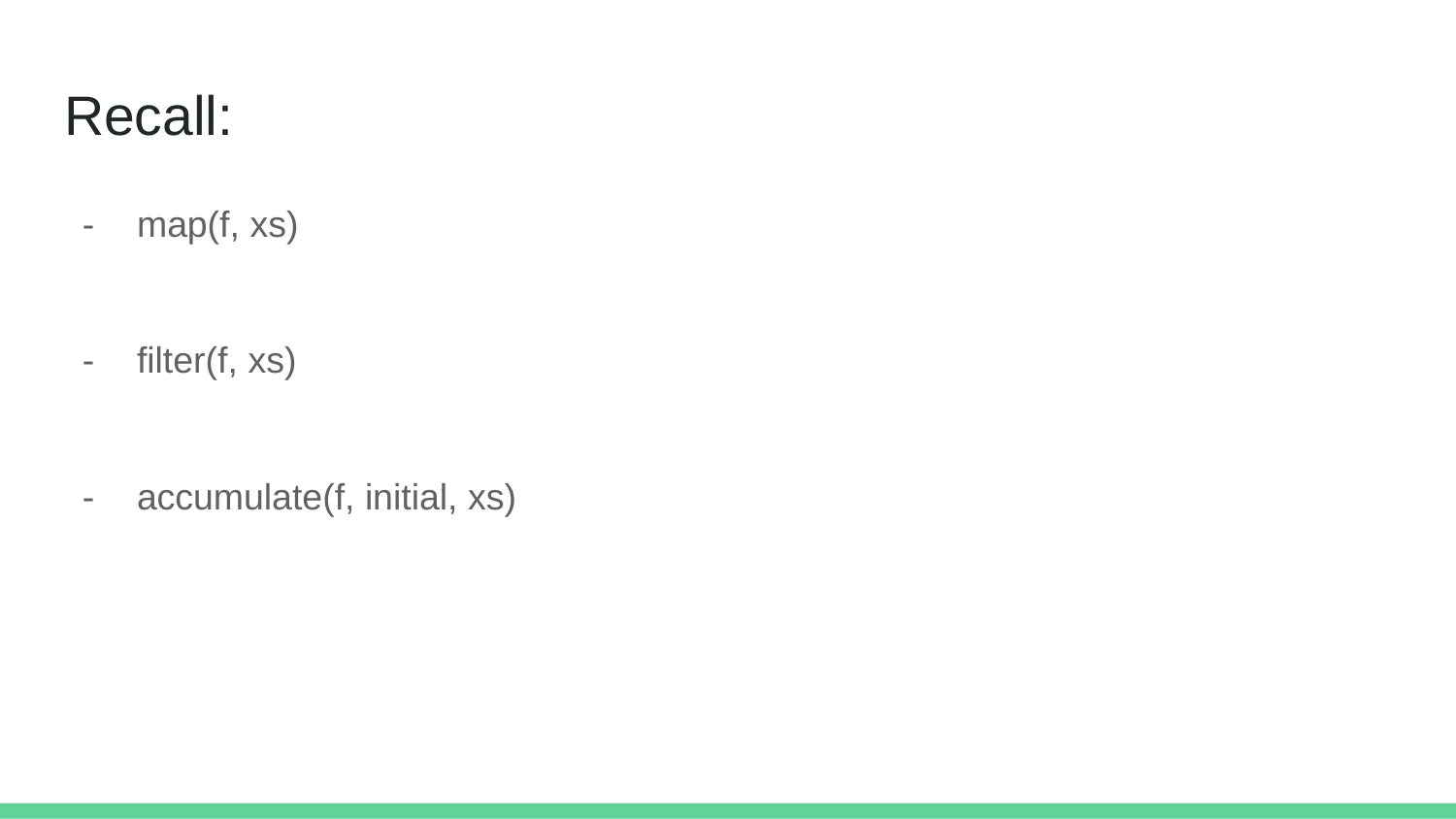

# Recall:
map(f, xs)

filter(f, xs)

accumulate(f, initial, xs)